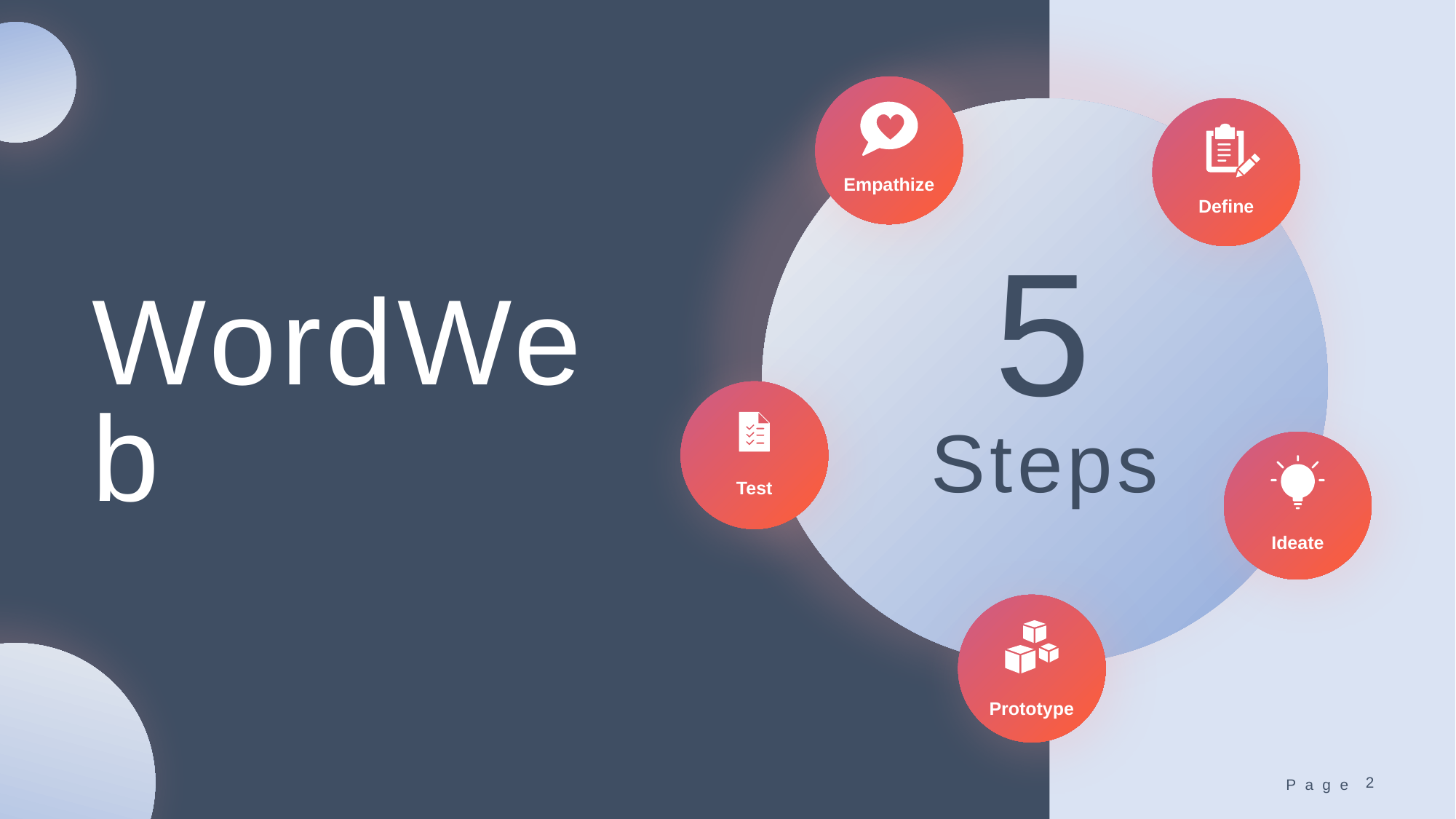

Empathize
Define
5
Steps

Test
Ideate

Prototype
WordWeb

2
Page